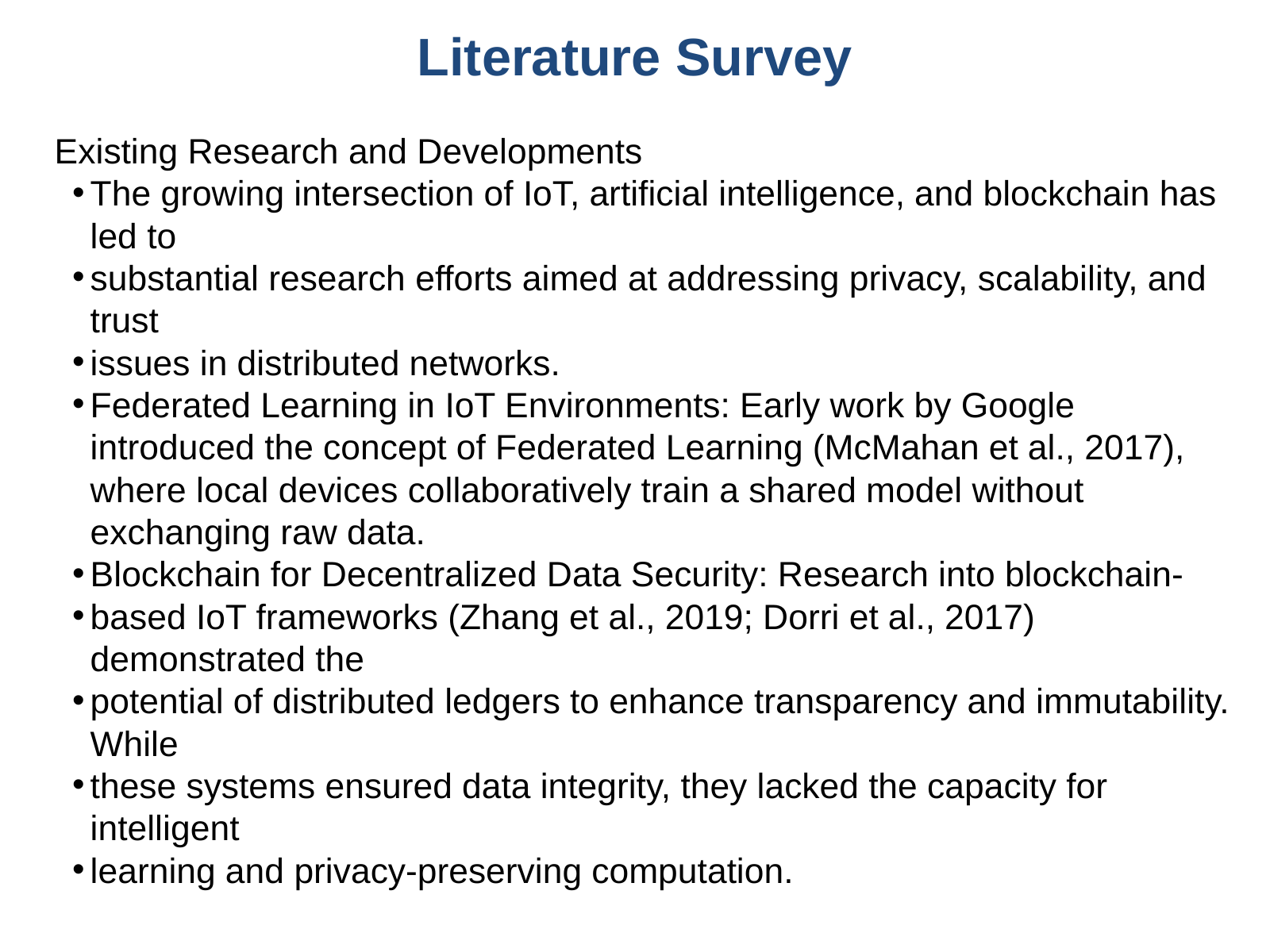

Literature Survey

Existing Research and Developments
The growing intersection of IoT, artificial intelligence, and blockchain has led to
substantial research efforts aimed at addressing privacy, scalability, and trust
issues in distributed networks.
Federated Learning in IoT Environments: Early work by Google introduced the concept of Federated Learning (McMahan et al., 2017), where local devices collaboratively train a shared model without exchanging raw data.
Blockchain for Decentralized Data Security: Research into blockchain-
based IoT frameworks (Zhang et al., 2019; Dorri et al., 2017) demonstrated the
potential of distributed ledgers to enhance transparency and immutability. While
these systems ensured data integrity, they lacked the capacity for intelligent
learning and privacy-preserving computation.